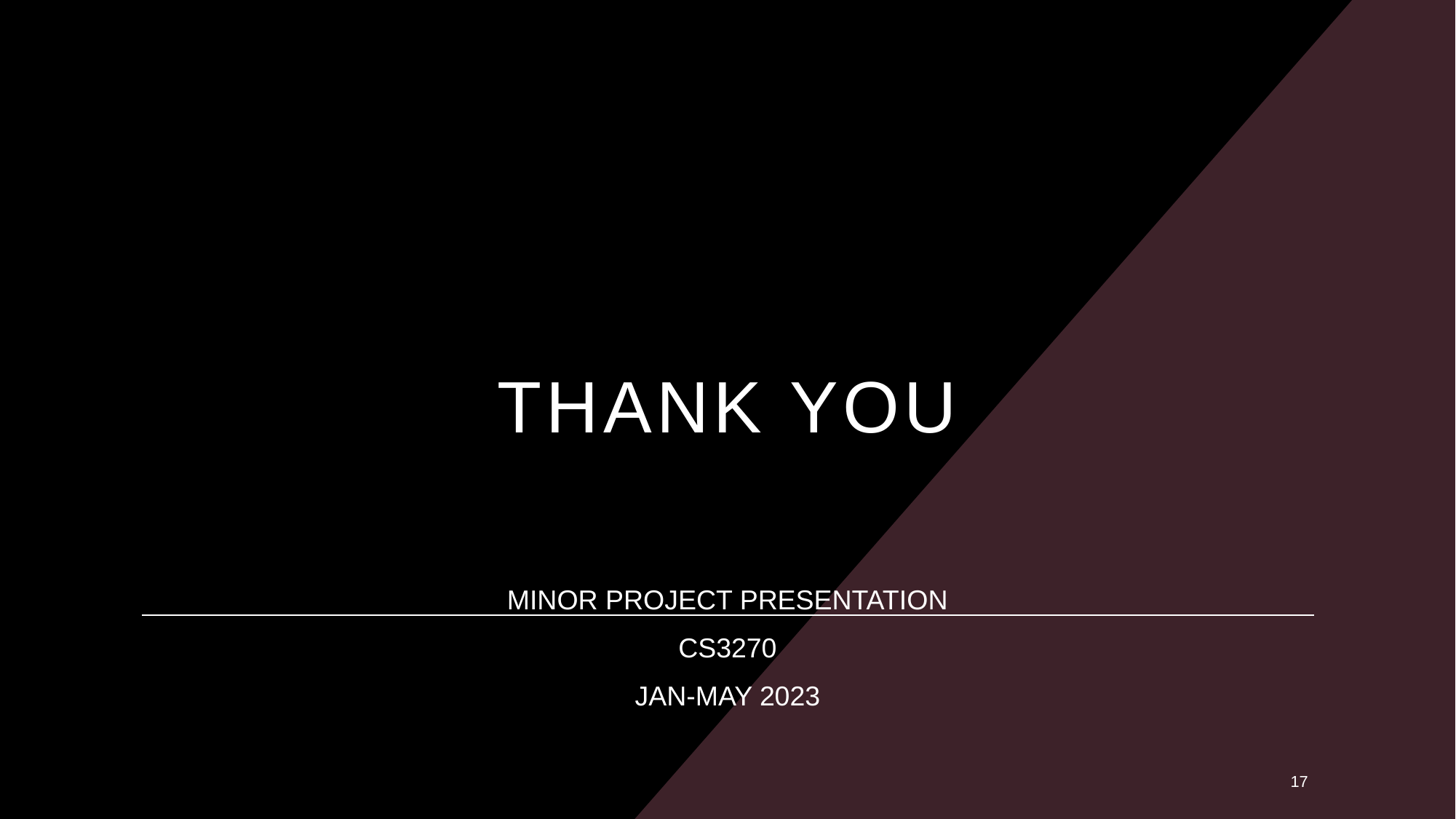

# Thank YOU
MINOR PROJECT PRESENTATION
CS3270
JAN-MAY 2023

17